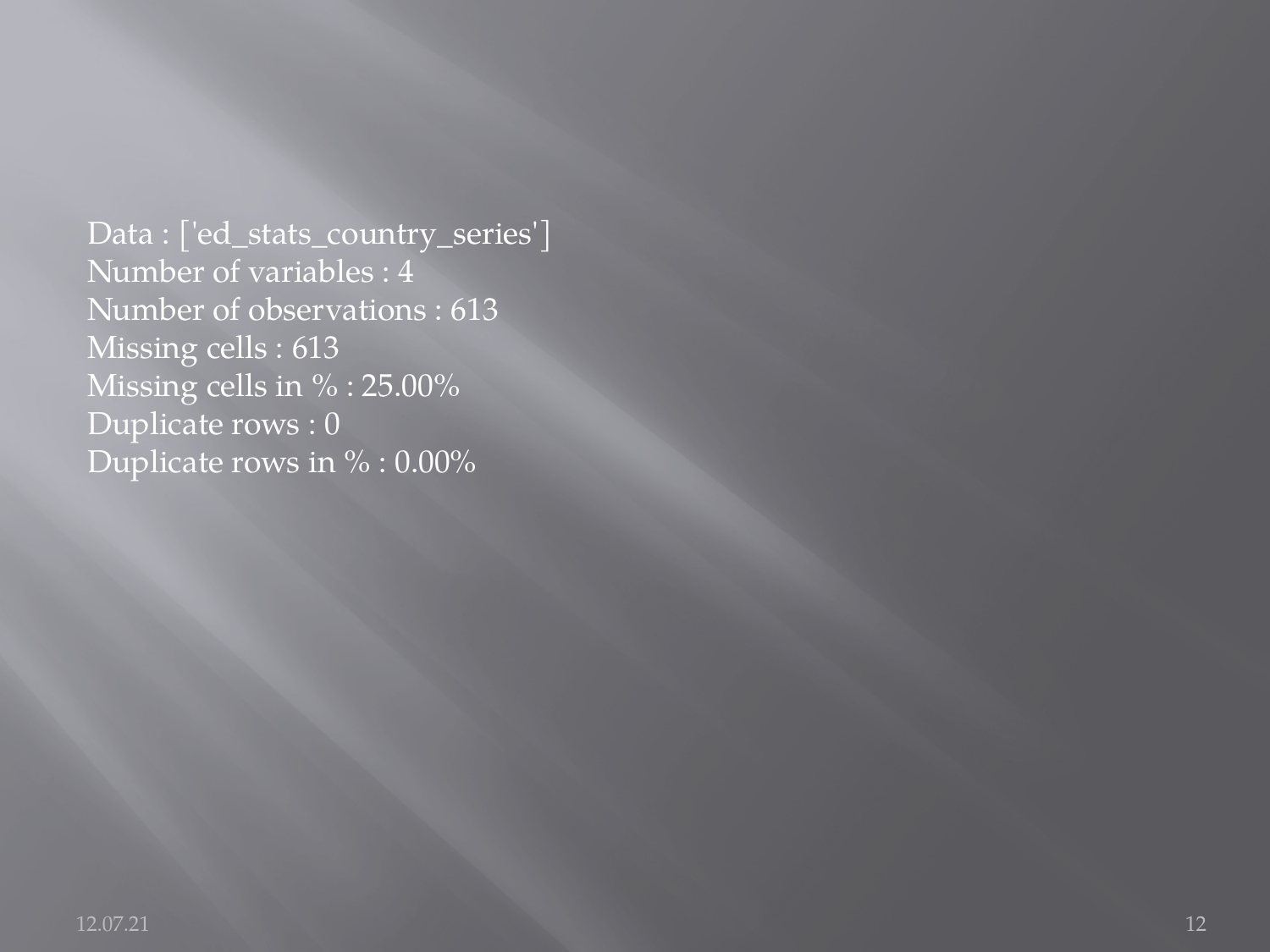

Data : ['ed_stats_country_series']
Number of variables : 4
Number of observations : 613
Missing cells : 613
Missing cells in % : 25.00%
Duplicate rows : 0
Duplicate rows in % : 0.00%
12.07.21
12